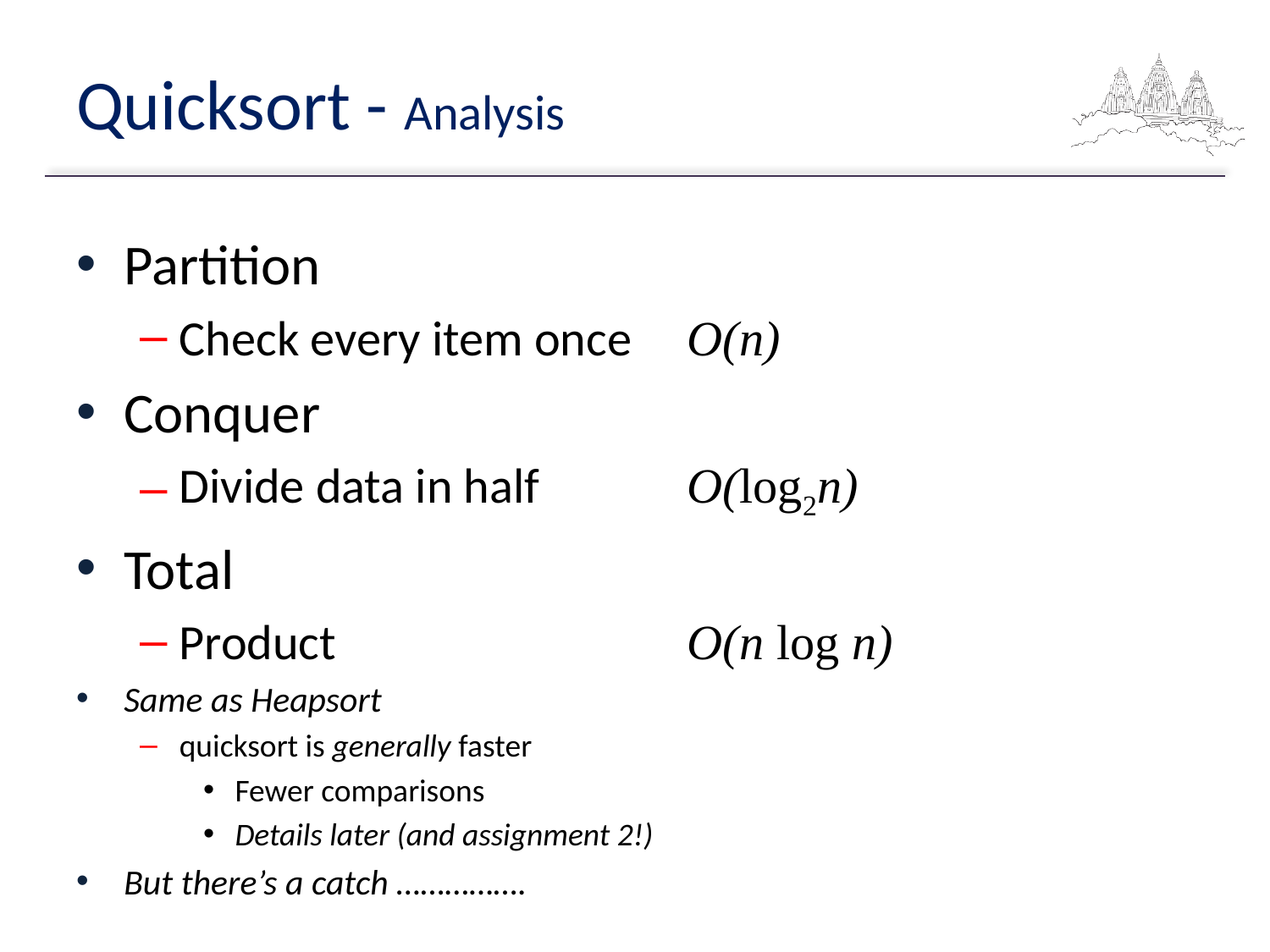

# Quicksort - Analysis
Partition
Check every item once	O(n)
Conquer
Divide data in half		O(log2n)
Total
Product			O(n log n)
Same as Heapsort
quicksort is generally faster
Fewer comparisons
Details later (and assignment 2!)
But there’s a catch …………….